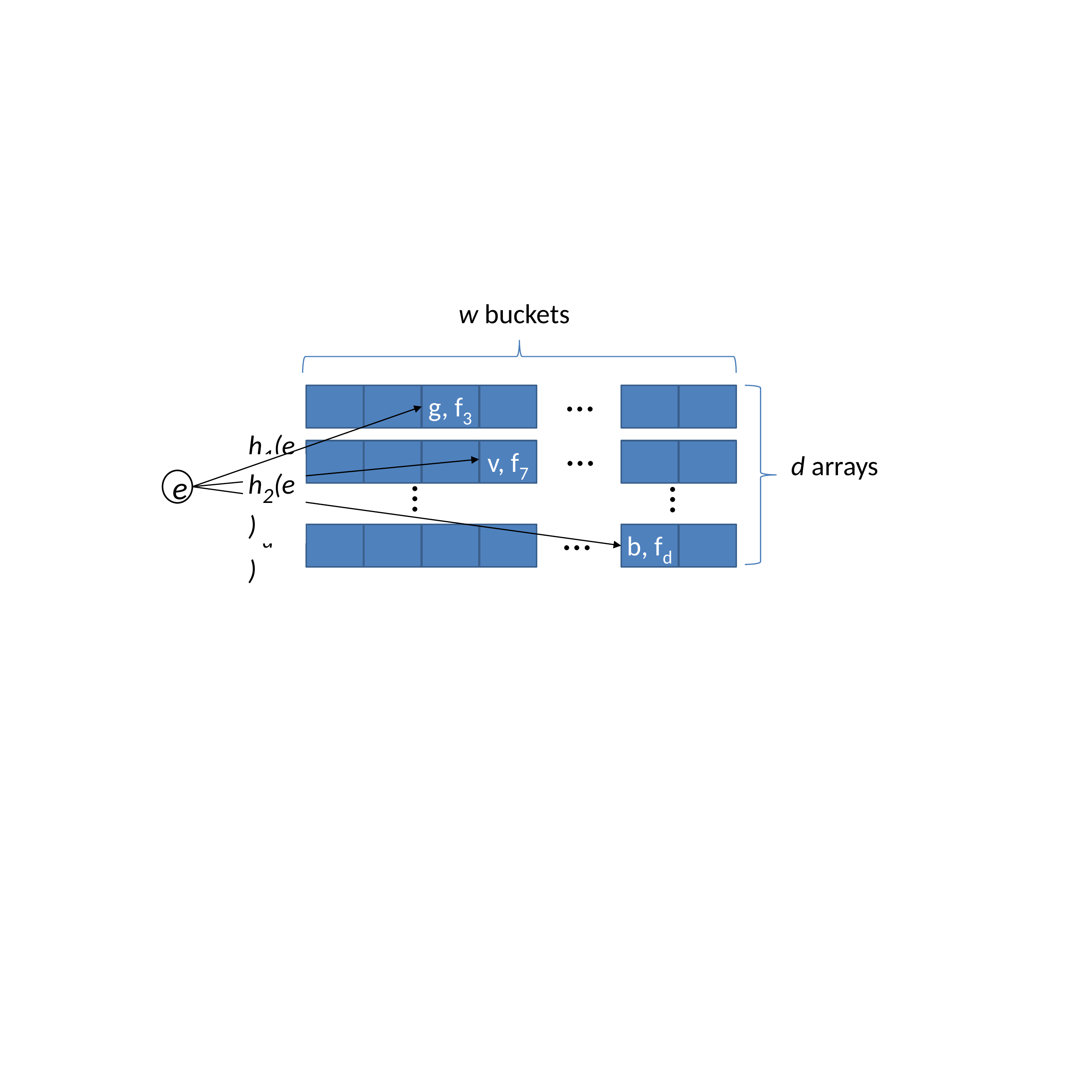

w buckets
…

g, f3

…

v, f7

…
…
…

b, fd

h1(e)
d arrays
h2(e)
e
hd(e)